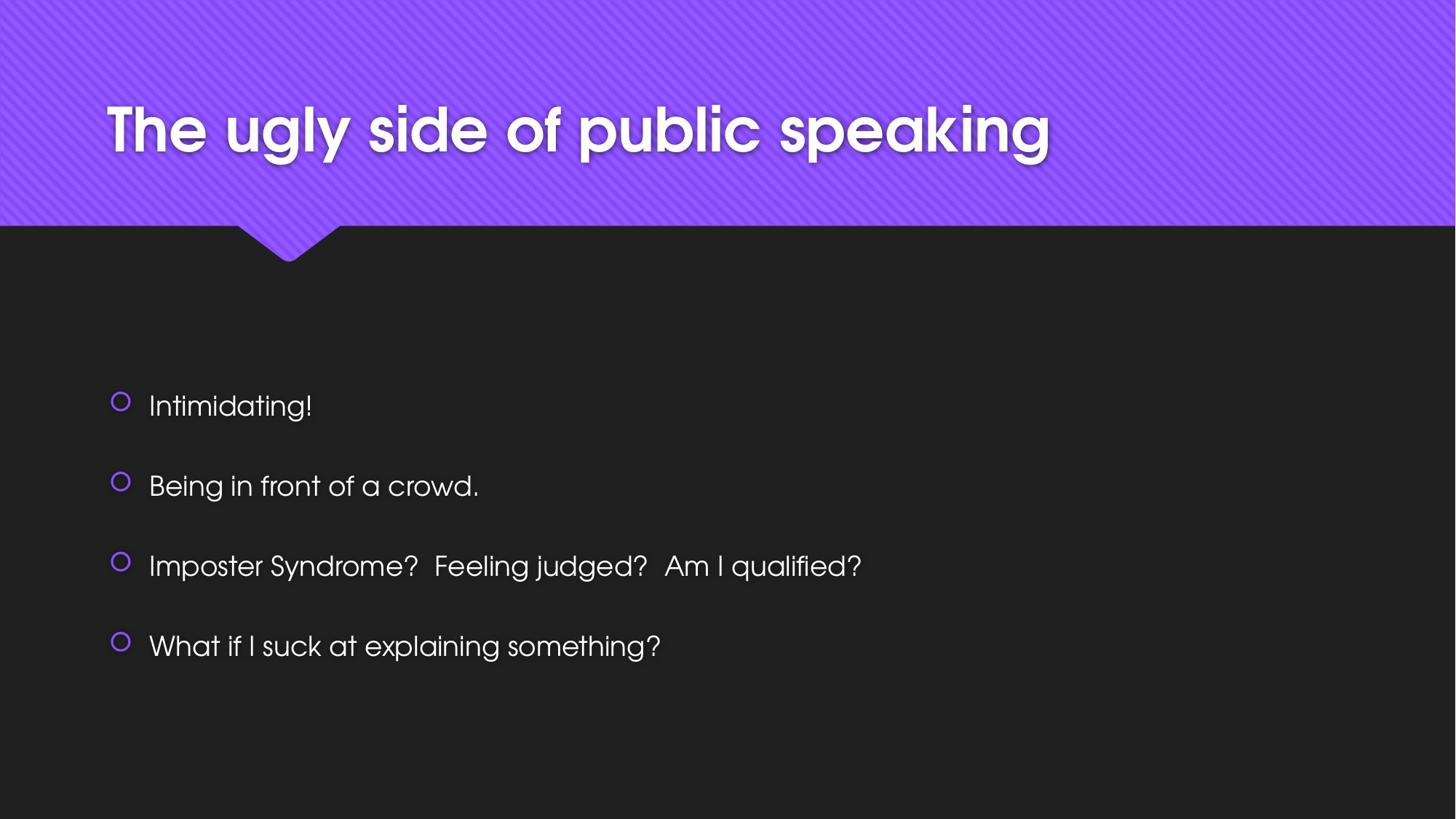

# The ugly side of public speaking
Intimidating!
Being in front of a crowd.
Imposter Syndrome?  Feeling judged?  Am I qualified?
What if I suck at explaining something?